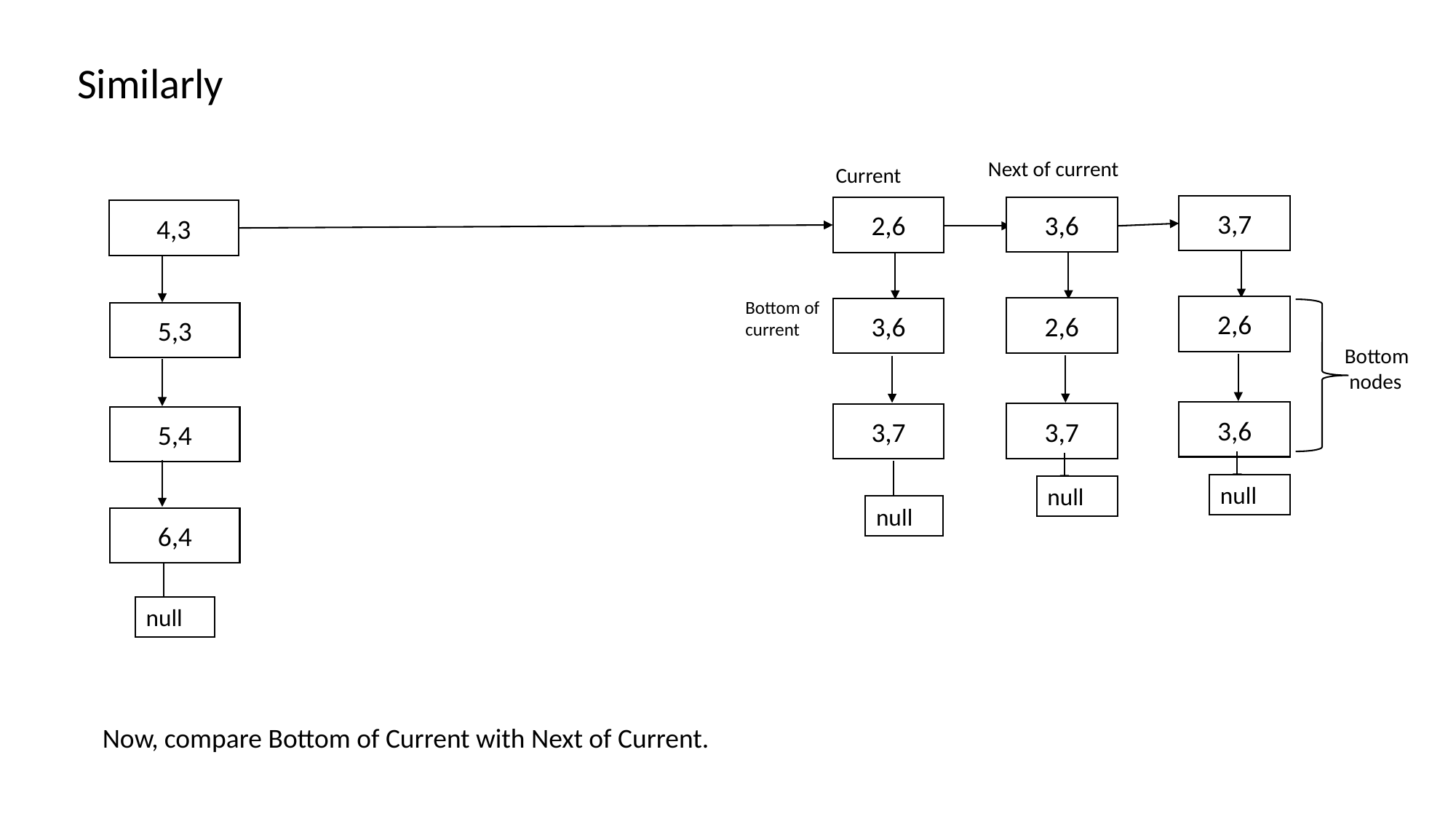

# Similarly
Next of current
Current
3,7
3,6
2,6
4,3
Bottom of  current
2,6
2,6
3,6

5,3
Bottom
 nodes
3,6
3,7
3,7
5,4
null
null
null
6,4
null
Now, compare Bottom of Current with Next of Current.